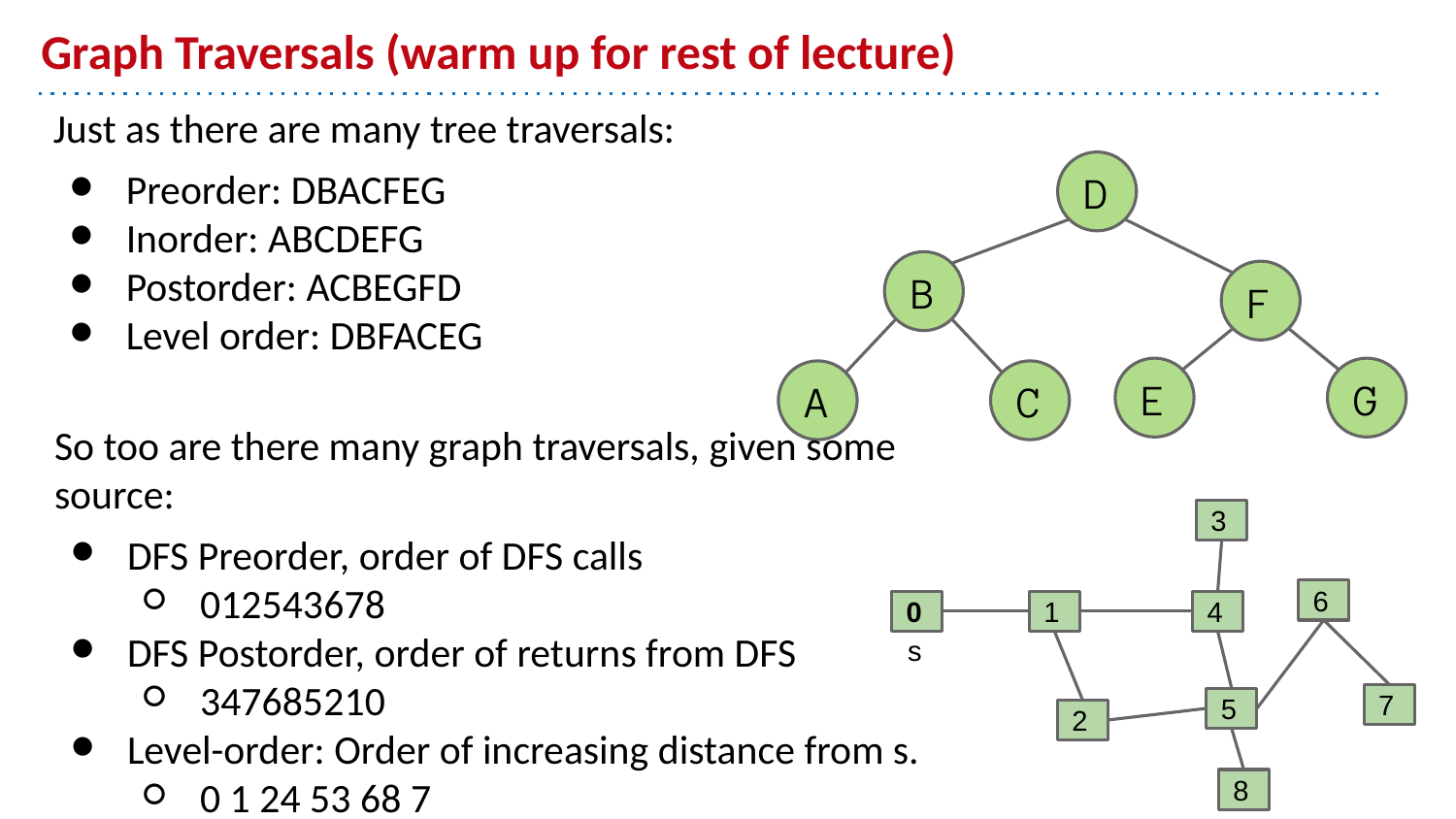

# Graph Traversals (warm up for rest of lecture)
Just as there are many tree traversals:
Preorder: DBACFEG
Inorder: ABCDEFG
Postorder: ACBEGFD
Level order: DBFACEG
D
B
F
E
G
A
C
So too are there many graph traversals, given some source:
DFS Preorder, order of DFS calls
012543678
DFS Postorder, order of returns from DFS
347685210
Level-order: Order of increasing distance from s.
0 1 24 53 68 7
3
6
0
1
4
s
7
5
2
8